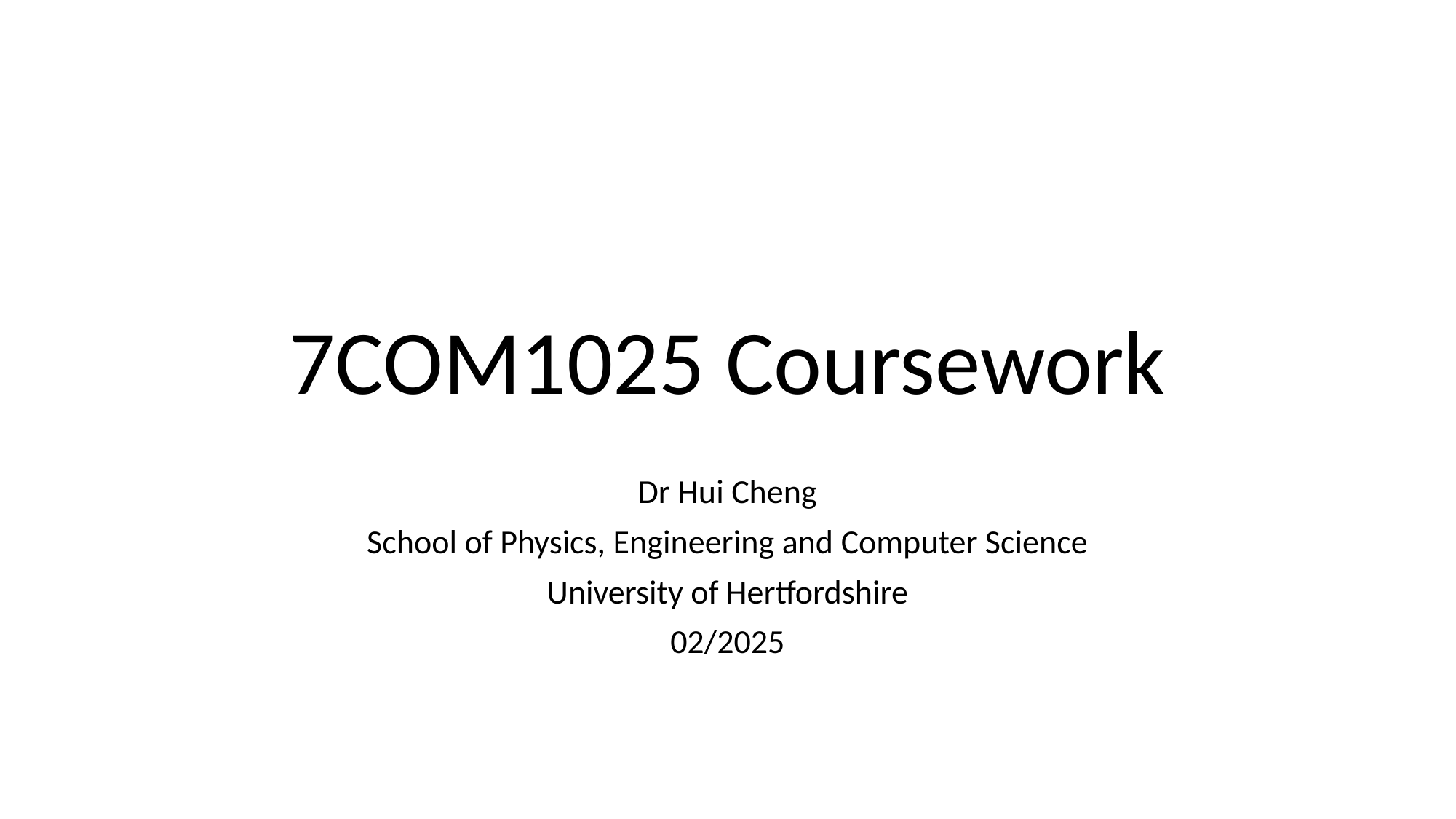

# 7COM1025 Coursework
Dr Hui Cheng
School of Physics, Engineering and Computer Science
University of Hertfordshire
02/2025